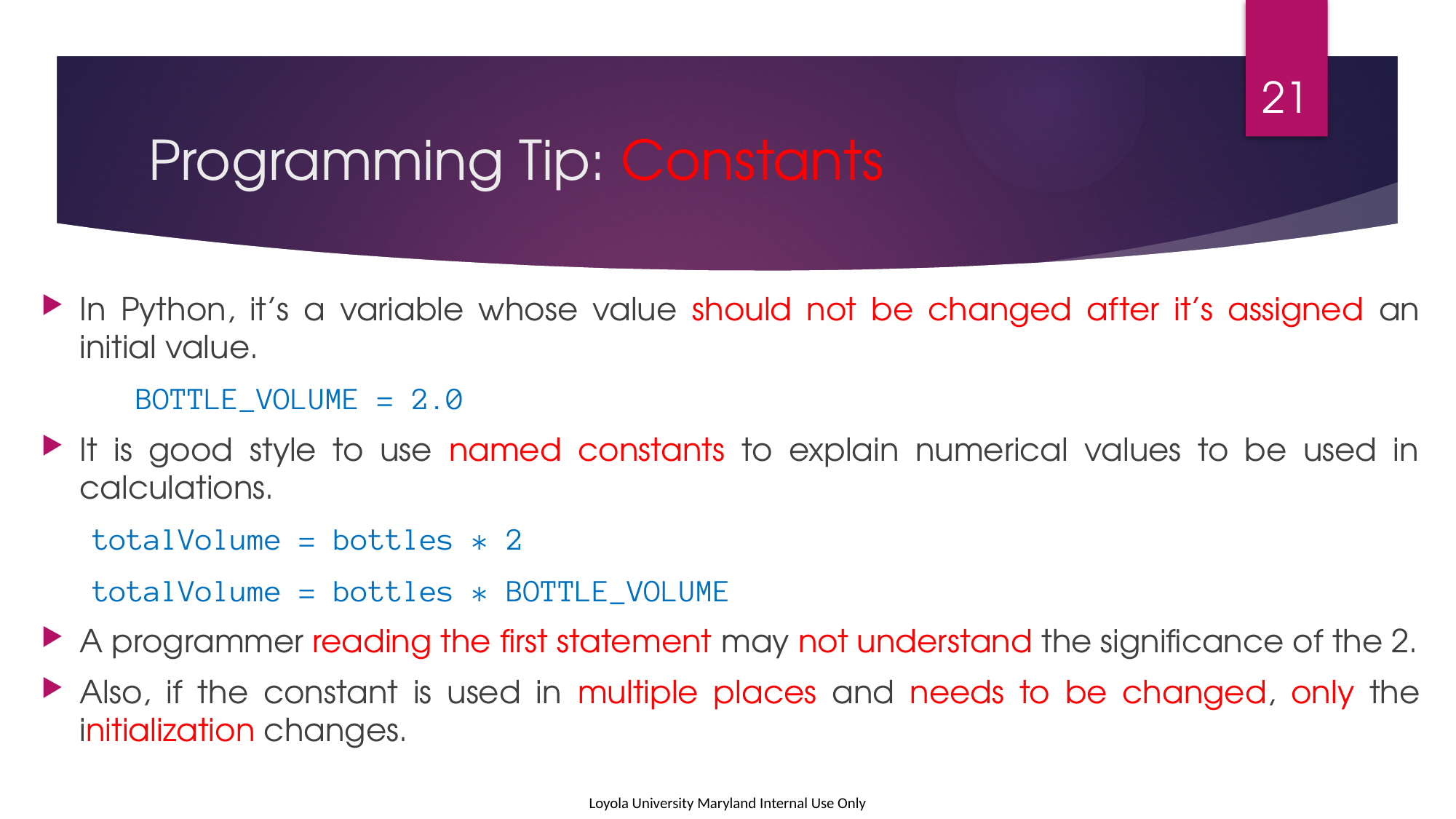

21
# Programming Tip: Constants
In Python, it’s a variable whose value should not be changed after it’s assigned an initial value.
	BOTTLE_VOLUME = 2.0
It is good style to use named constants to explain numerical values to be used in calculations.
totalVolume = bottles * 2
totalVolume = bottles * BOTTLE_VOLUME
A programmer reading the first statement may not understand the significance of the 2.
Also, if the constant is used in multiple places and needs to be changed, only the initialization changes.